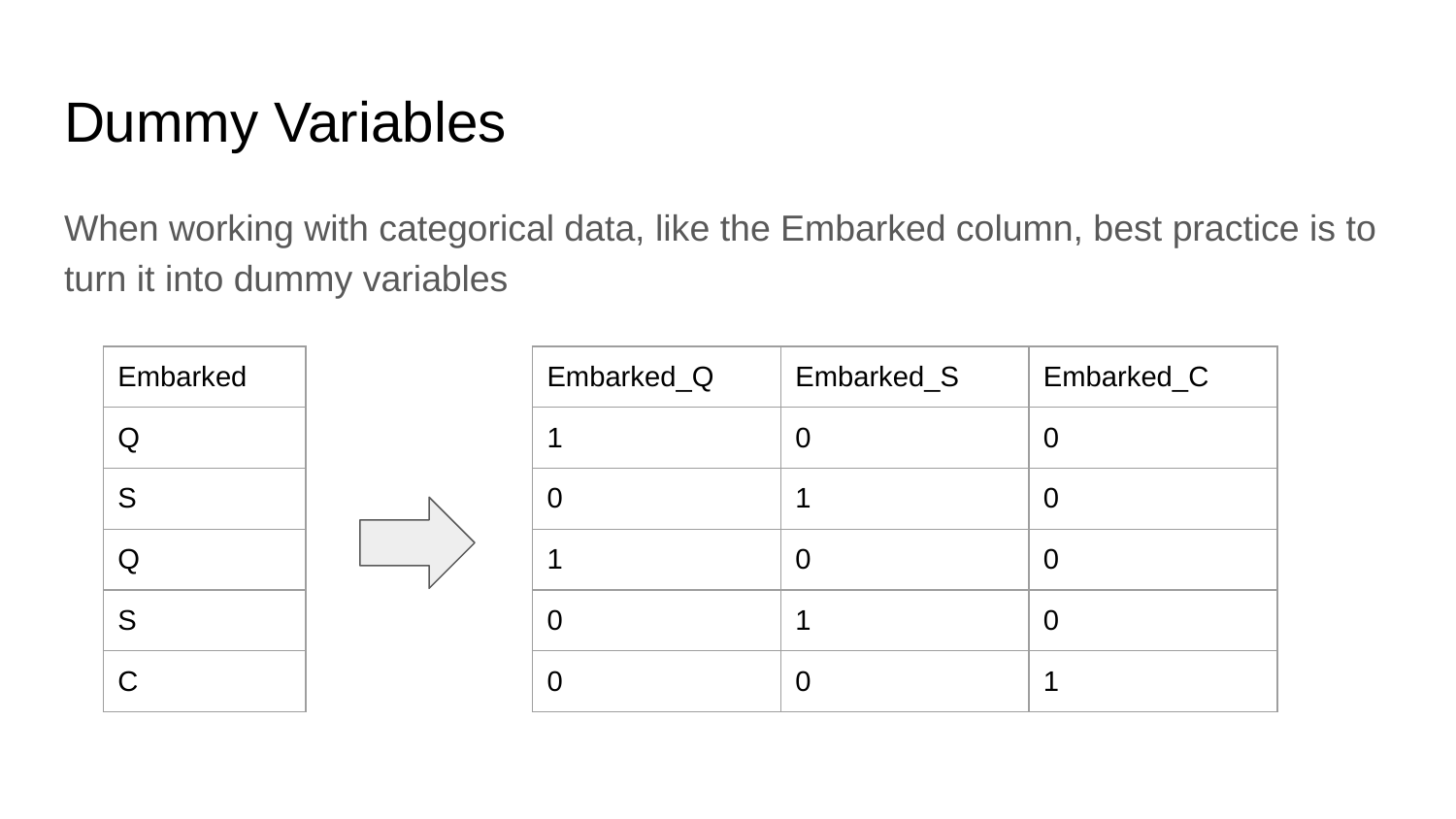

# Dummy Variables
When working with categorical data, like the Embarked column, best practice is to turn it into dummy variables
| Embarked |
| --- |
| Q |
| S |
| Q |
| S |
| C |
| Embarked\_Q | Embarked\_S | Embarked\_C |
| --- | --- | --- |
| 1 | 0 | 0 |
| 0 | 1 | 0 |
| 1 | 0 | 0 |
| 0 | 1 | 0 |
| 0 | 0 | 1 |